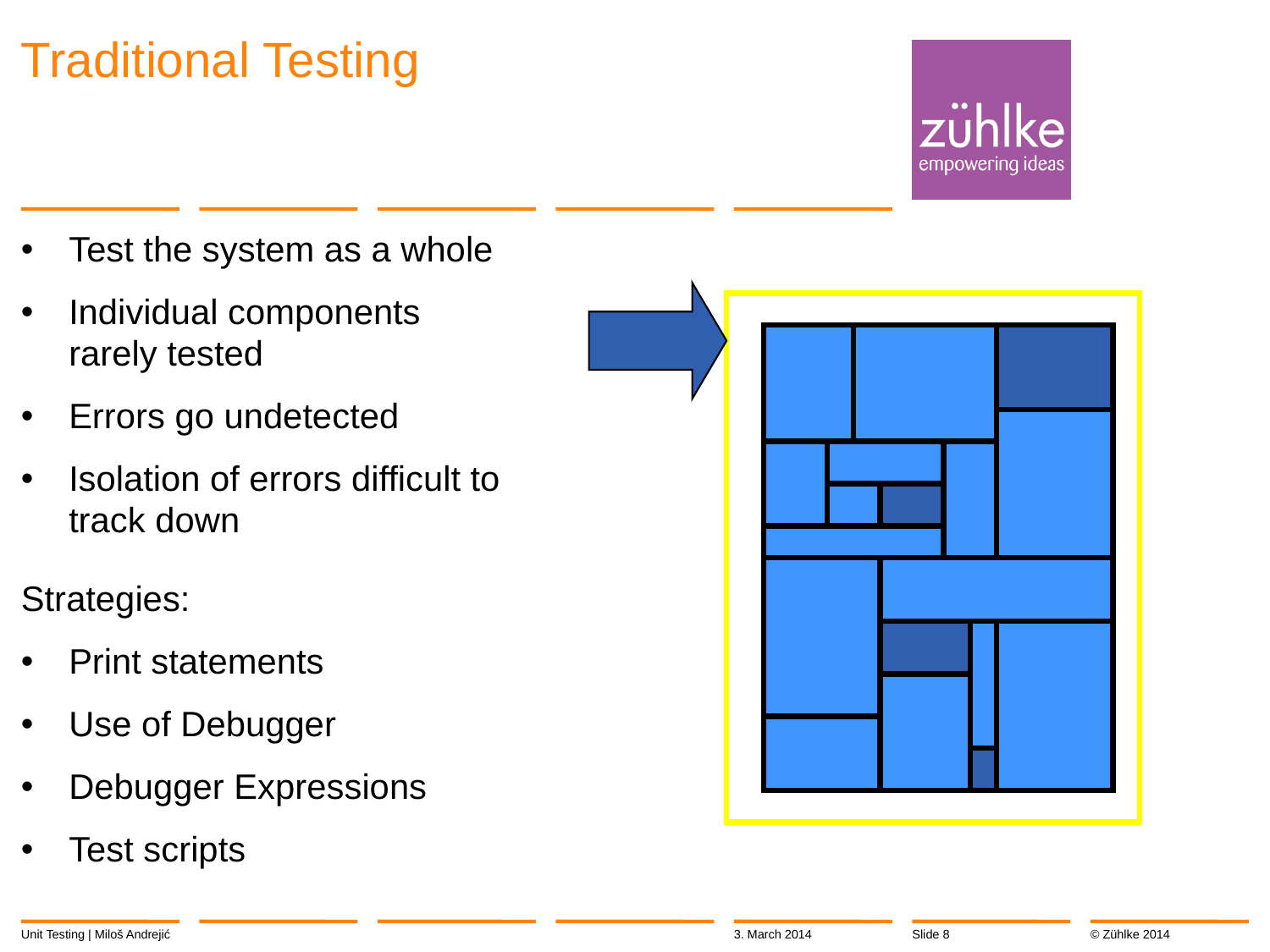

# Traditional Testing
Test the system as a whole
Individual components rarely tested
Errors go undetected
Isolation of errors difficult to track down

Strategies:
Print statements
Use of Debugger
Debugger Expressions
Test scripts
Unit Testing | Miloš Andrejić
3. March 2014
Slide 8